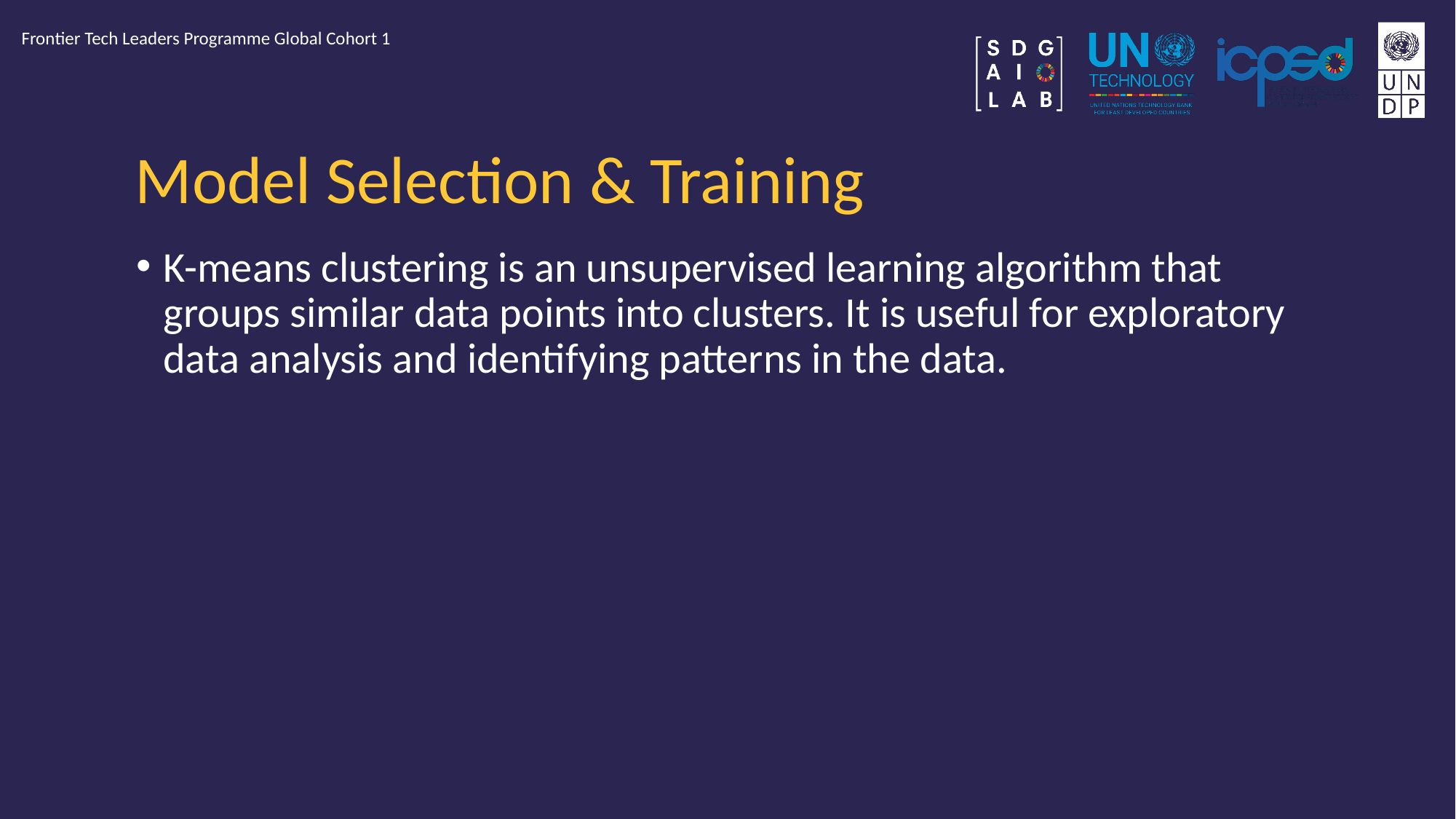

Frontier Tech Leaders Programme Global Cohort 1
# Model Selection & Training
K-means clustering is an unsupervised learning algorithm that groups similar data points into clusters. It is useful for exploratory data analysis and identifying patterns in the data.